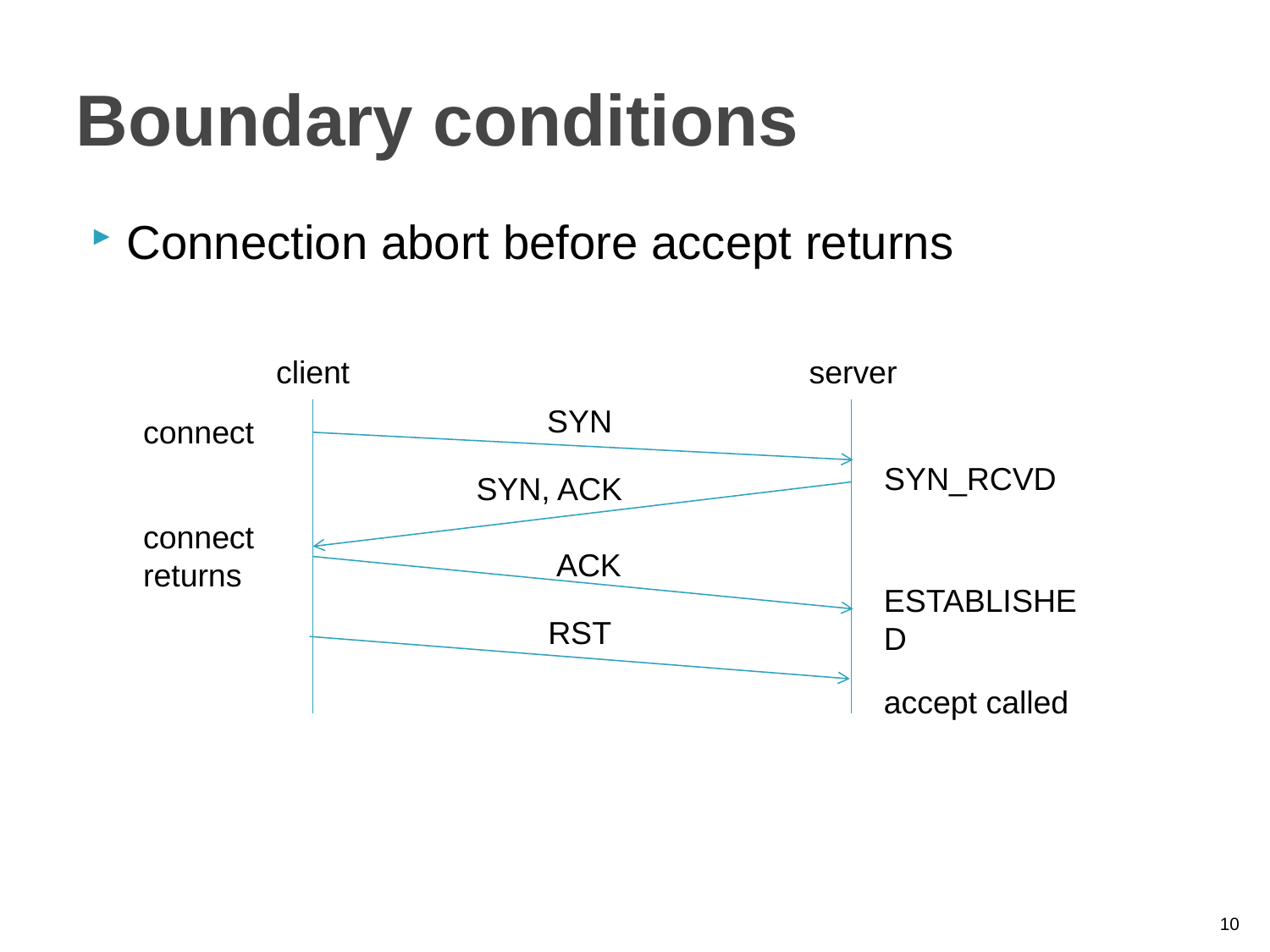

# Boundary conditions
Connection abort before accept returns
client
server
SYN
connect
SYN_RCVD
SYN, ACK
connect
returns
ACK
ESTABLISHED
RST
accept called
10